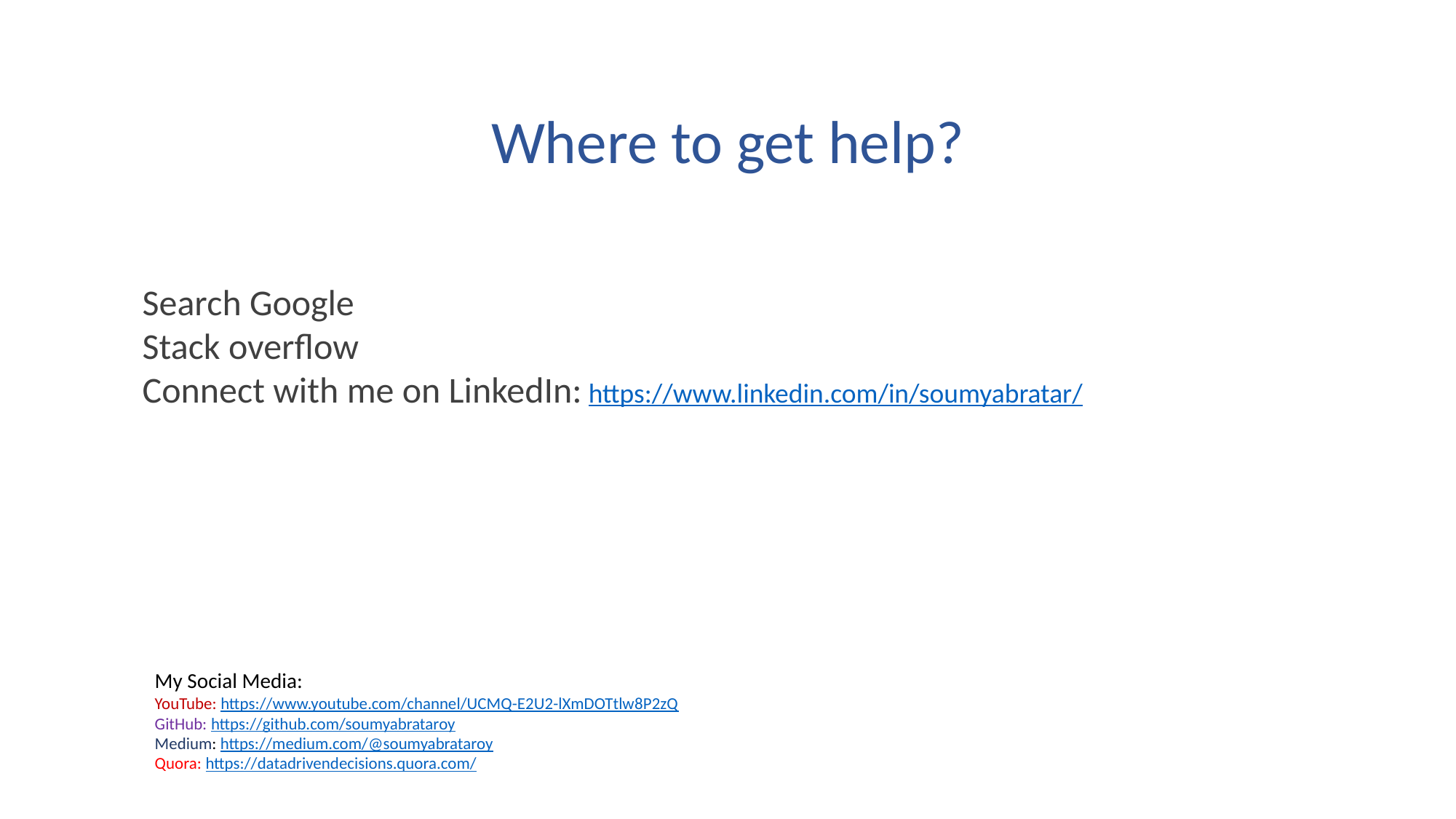

# Where to get help?
Search Google
Stack overflow
Connect with me on LinkedIn: https://www.linkedin.com/in/soumyabratar/

My Social Media:
YouTube: https://www.youtube.com/channel/UCMQ-E2U2-lXmDOTtlw8P2zQ
GitHub: https://github.com/soumyabrataroy
Medium: https://medium.com/@soumyabrataroy
Quora: https://datadrivendecisions.quora.com/